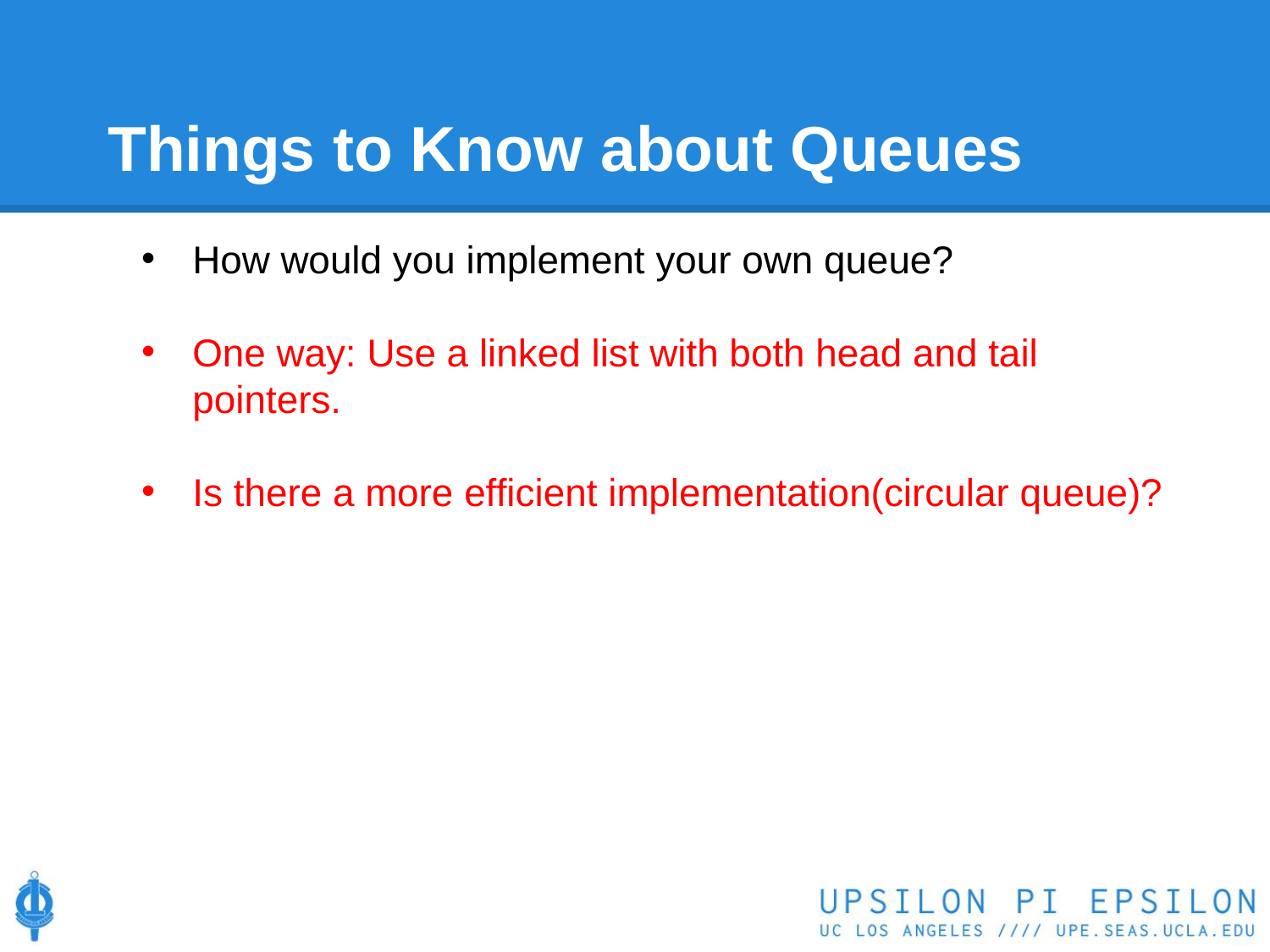

# Things to Know about Queues
How would you implement your own queue?

One way: Use a linked list with both head and tail pointers.

Is there a more efficient implementation(circular queue)?